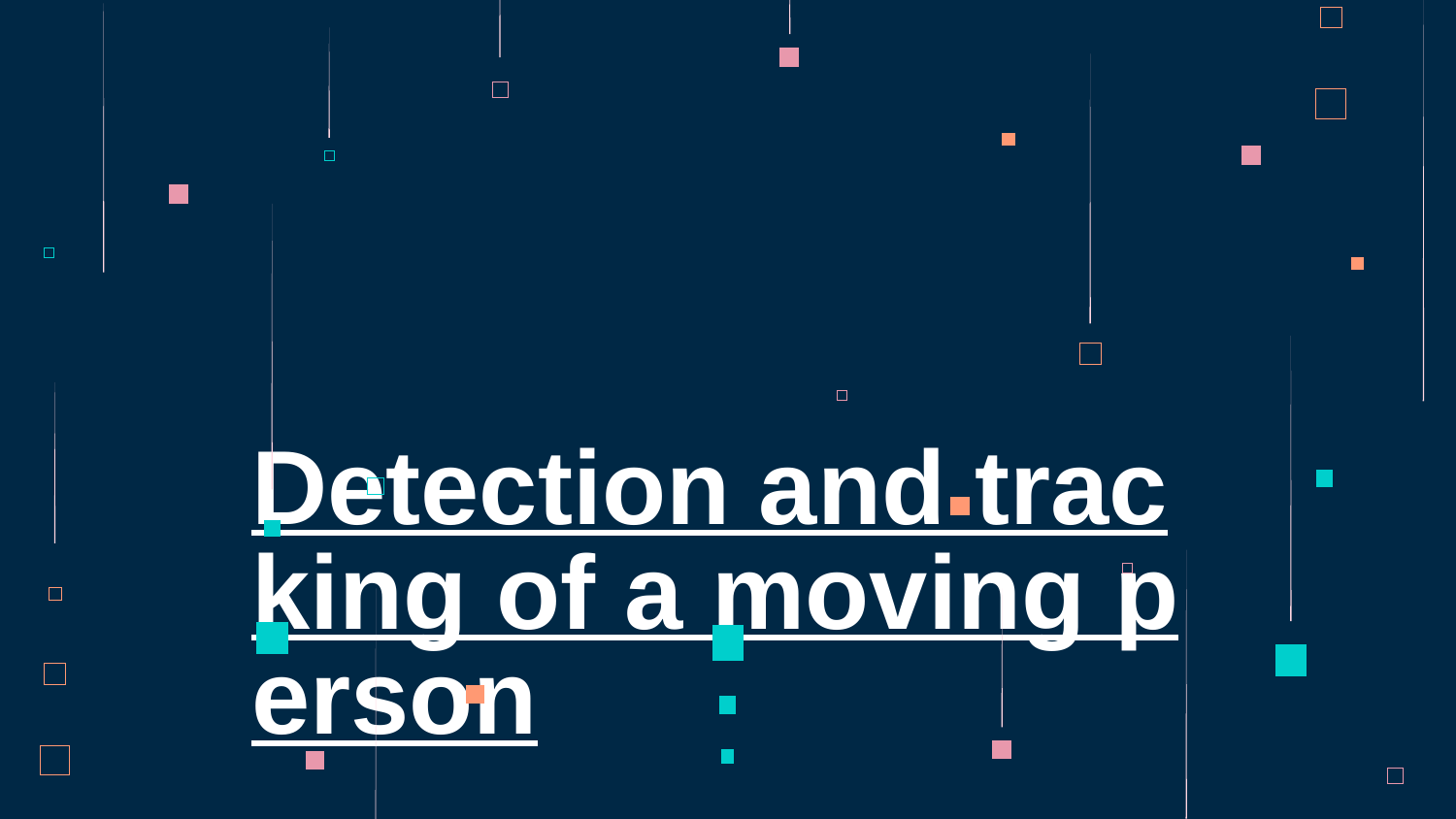

# Detection and tracking of a moving person